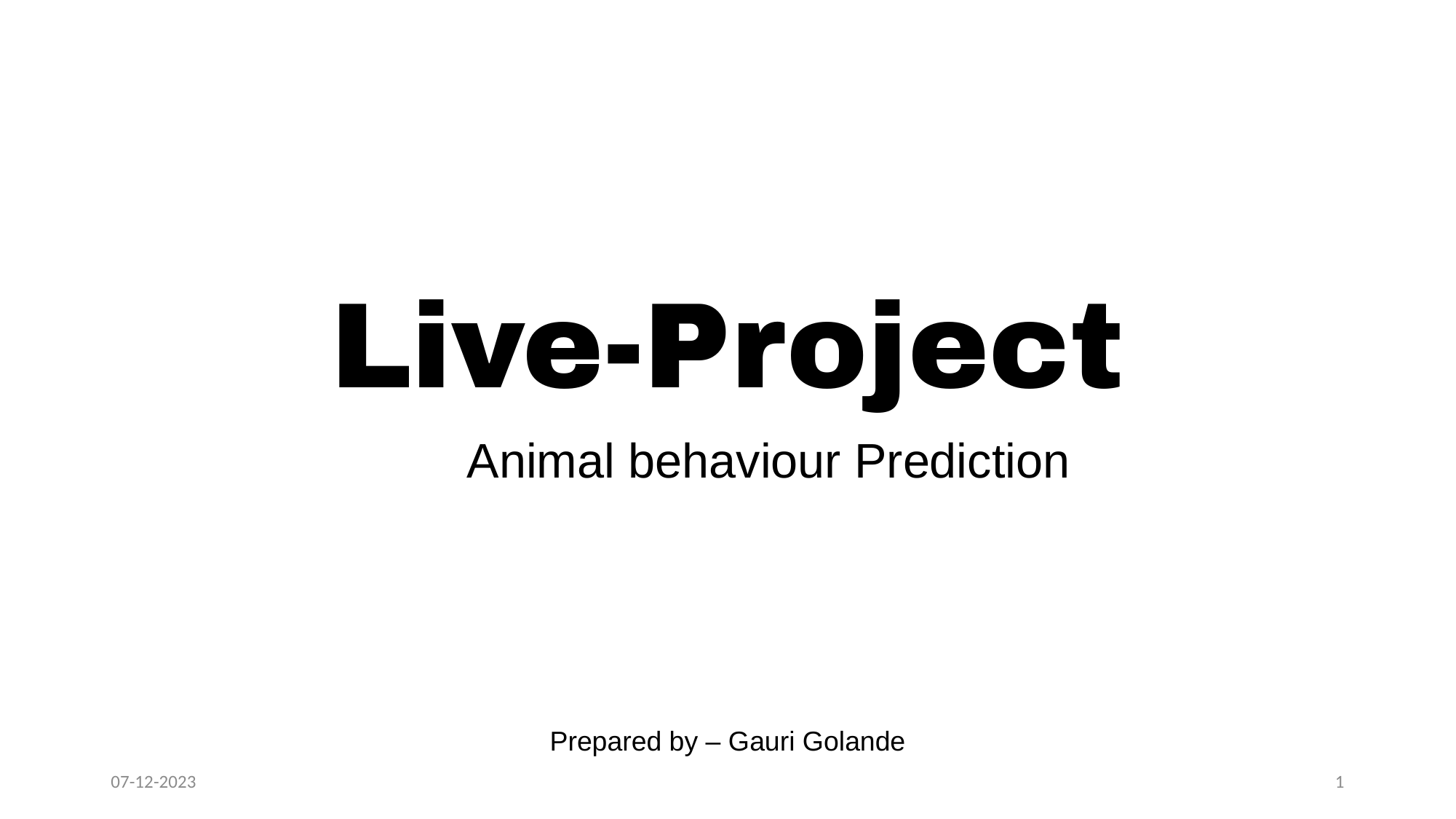

# Live-Project
Animal behaviour Prediction

Prepared by – Gauri Golande

07-12-2023
1